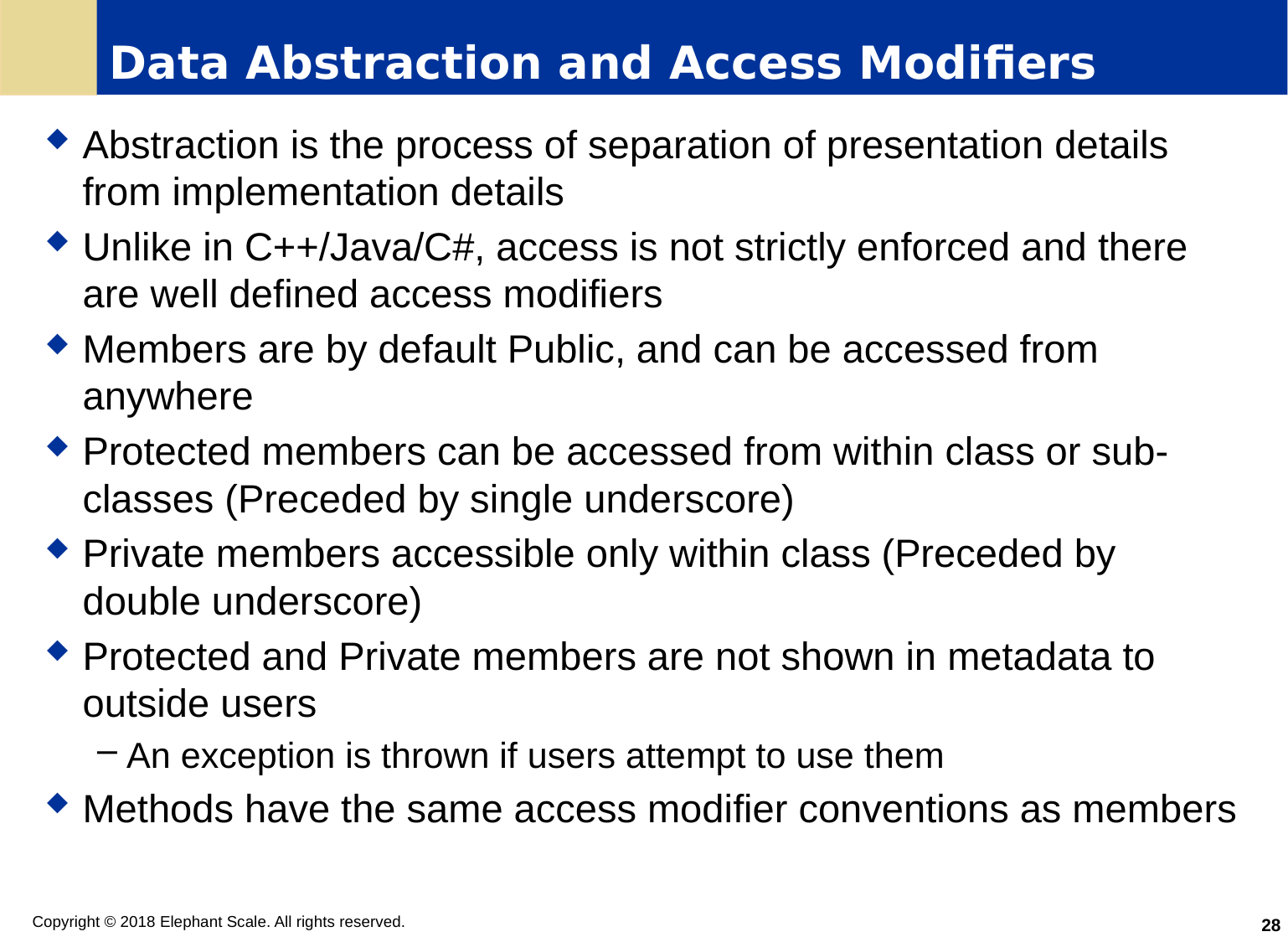

# Data Abstraction and Access Modifiers
Abstraction is the process of separation of presentation details from implementation details
Unlike in C++/Java/C#, access is not strictly enforced and there are well defined access modifiers
Members are by default Public, and can be accessed from anywhere
Protected members can be accessed from within class or sub-classes (Preceded by single underscore)
Private members accessible only within class (Preceded by double underscore)
Protected and Private members are not shown in metadata to outside users
An exception is thrown if users attempt to use them
Methods have the same access modifier conventions as members

28
Copyright © 2018 Elephant Scale. All rights reserved.